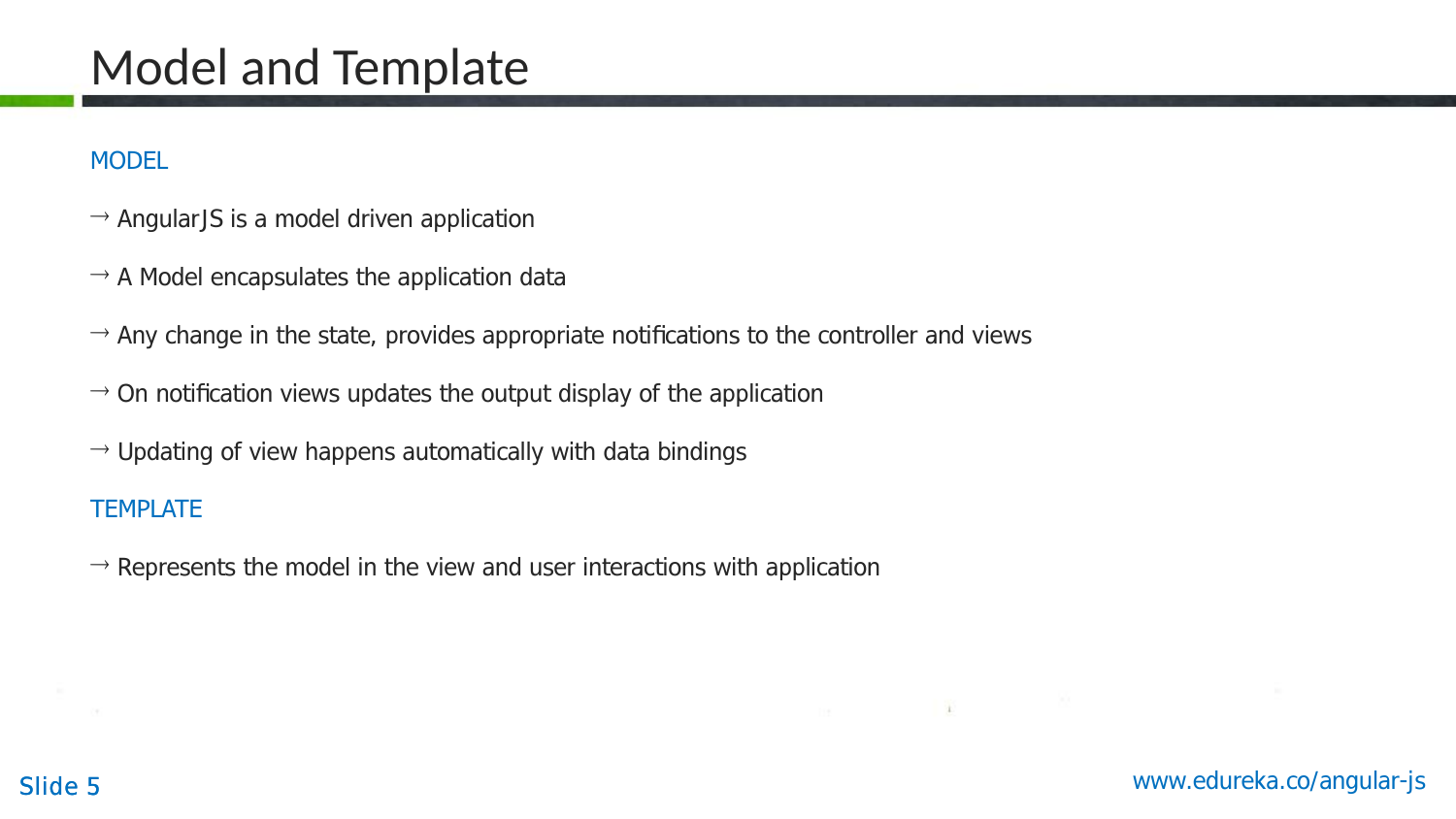

Model and Template
MODEL

AngularJS is a model driven application

A Model encapsulates the application data

Any change in the state, provides appropriate notifications to the controller and views

On notification views updates the output display of the application

Updating of view happens automatically with data bindings

TEMPLATE

Represents the model in the view and user interactions with application